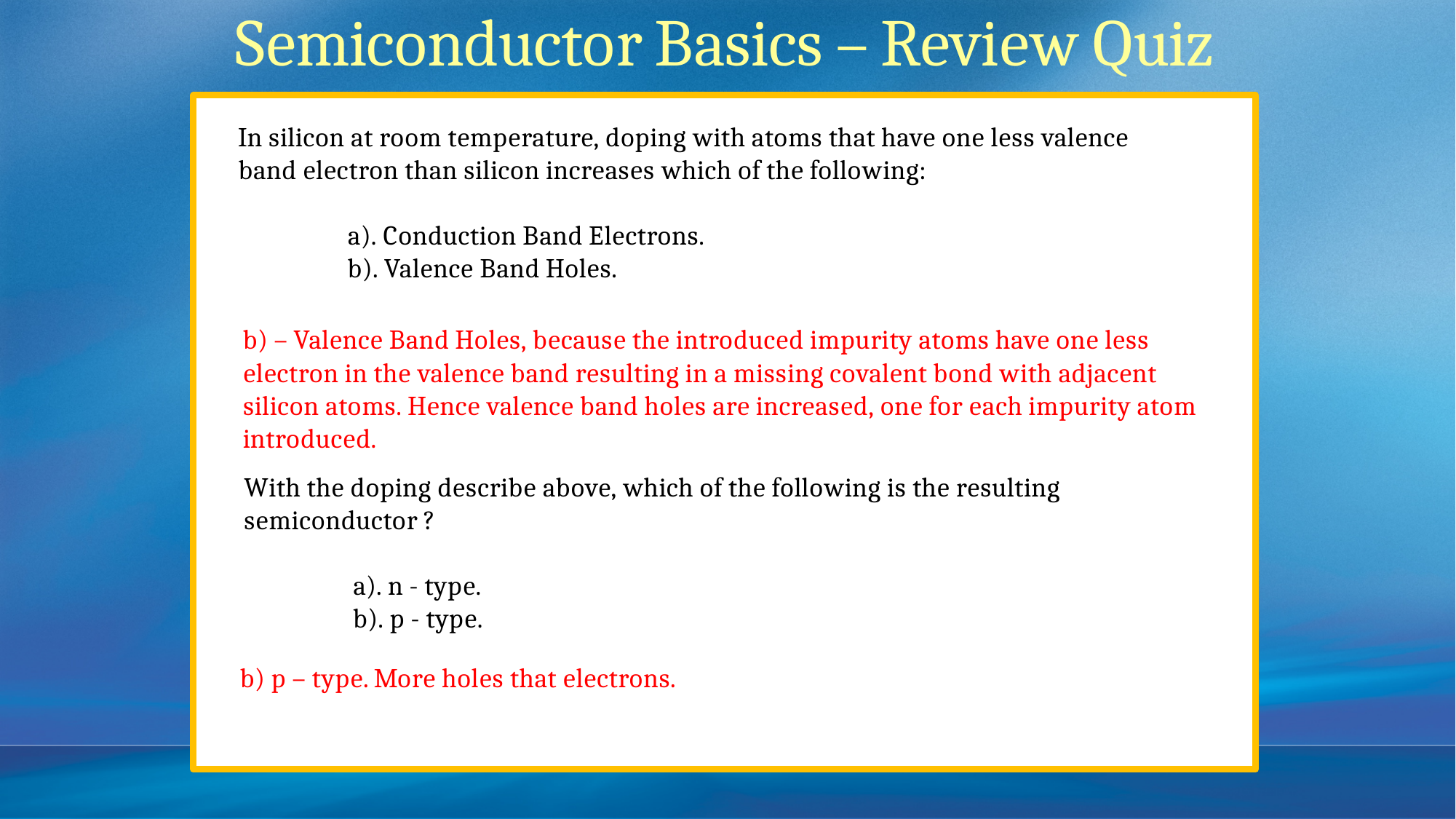

# Semiconductor Basics – Review Quiz

In silicon at room temperature, doping with atoms that have one less valence band electron than silicon increases which of the following:

	a). Conduction Band Electrons.
	b). Valence Band Holes.

b) – Valence Band Holes, because the introduced impurity atoms have one less electron in the valence band resulting in a missing covalent bond with adjacent silicon atoms. Hence valence band holes are increased, one for each impurity atom introduced.
With the doping describe above, which of the following is the resulting semiconductor ?

	a). n - type.
	b). p - type.
b) p – type. More holes that electrons.